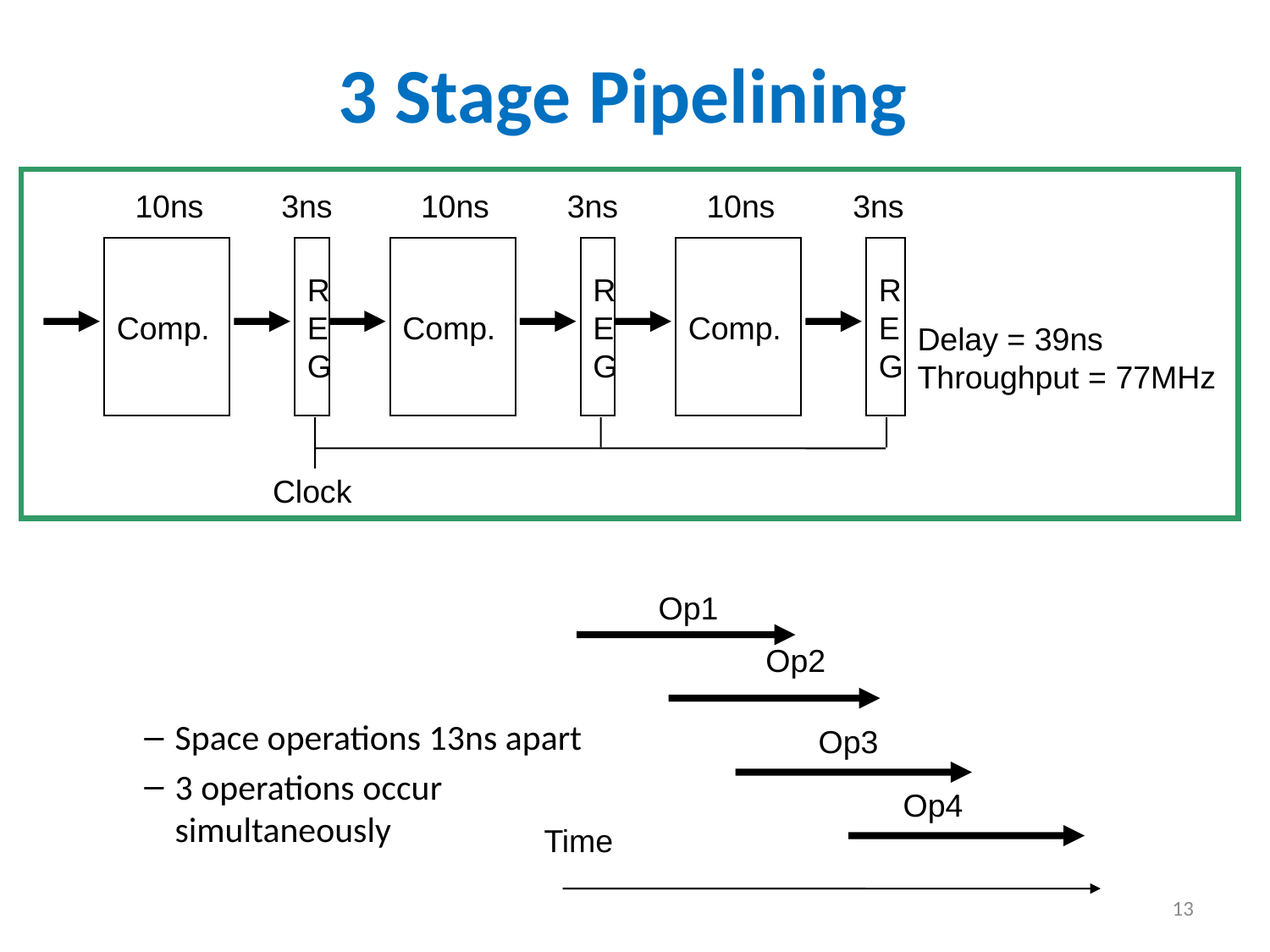

# 3 Stage Pipelining

10ns
3ns
10ns
3ns
10ns
3ns
Comp.
R
E
G
Comp.
R
E
G
Comp.
R
E
G

Clock
Delay = 39ns
Throughput = 77MHz
Op1

Op2

Space operations 13ns apart
3 operations occur simultaneously
Op3

Op4
Time

13